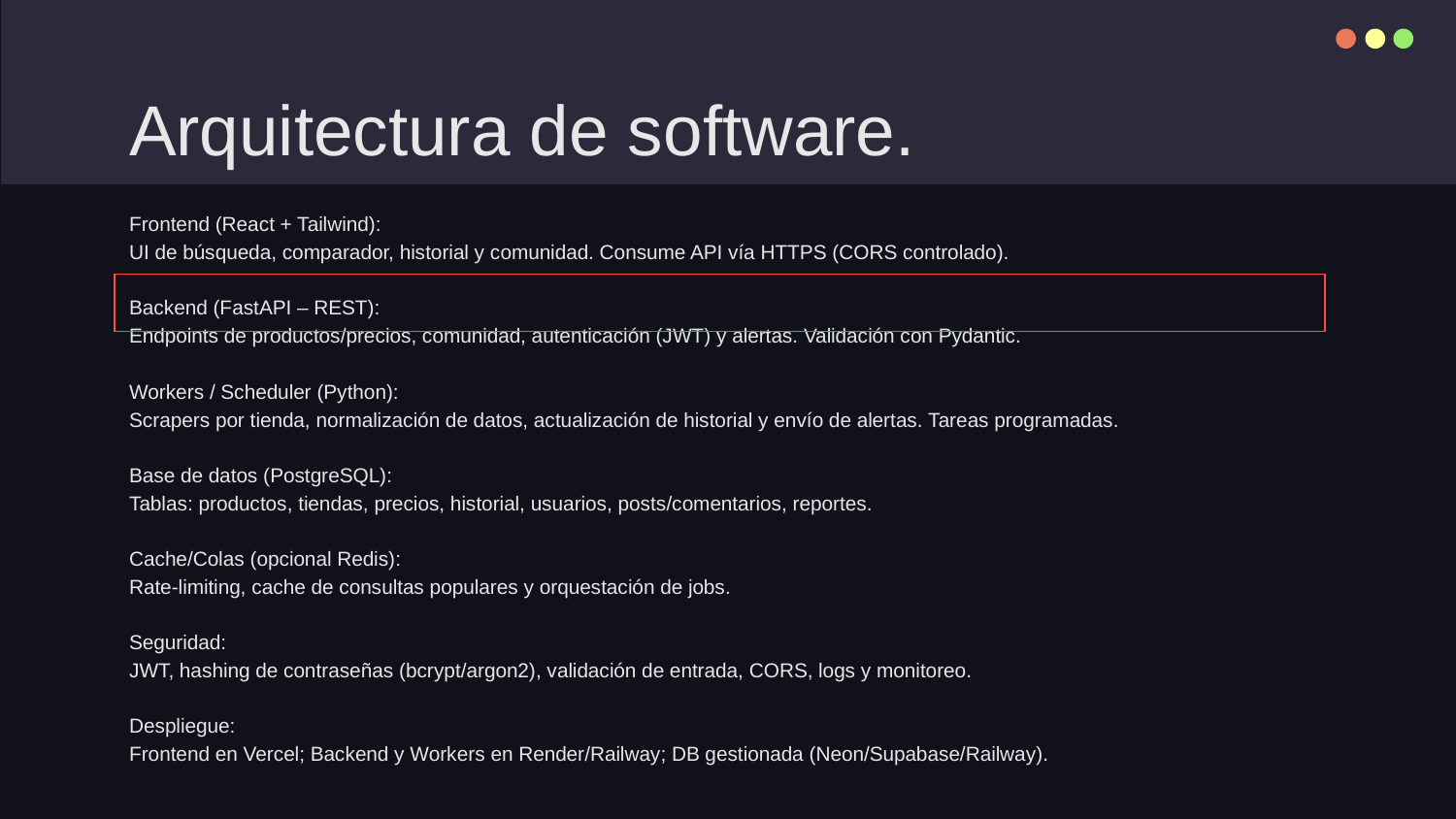

# Arquitectura de software.
Frontend (React + Tailwind):
UI de búsqueda, comparador, historial y comunidad. Consume API vía HTTPS (CORS controlado).

Backend (FastAPI – REST):
Endpoints de productos/precios, comunidad, autenticación (JWT) y alertas. Validación con Pydantic.

Workers / Scheduler (Python):
Scrapers por tienda, normalización de datos, actualización de historial y envío de alertas. Tareas programadas.

Base de datos (PostgreSQL):
Tablas: productos, tiendas, precios, historial, usuarios, posts/comentarios, reportes.

Cache/Colas (opcional Redis):
Rate-limiting, cache de consultas populares y orquestación de jobs.

Seguridad:
JWT, hashing de contraseñas (bcrypt/argon2), validación de entrada, CORS, logs y monitoreo.

Despliegue:
Frontend en Vercel; Backend y Workers en Render/Railway; DB gestionada (Neon/Supabase/Railway).
|  |
| --- |